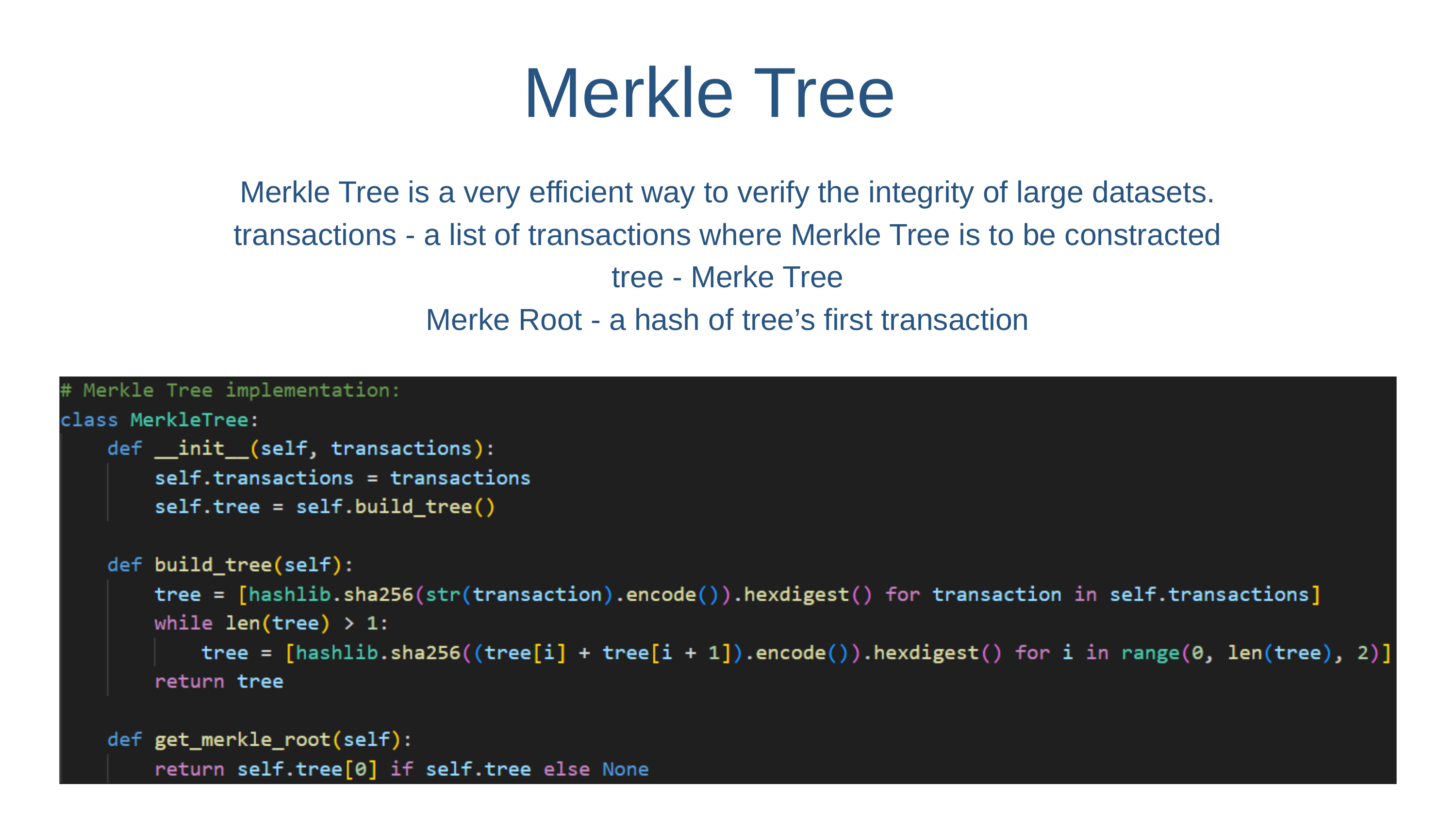

Merkle Tree
Merkle Tree is a very efficient way to verify the integrity of large datasets.
transactions - a list of transactions where Merkle Tree is to be constracted
tree - Merke Tree
Merke Root - a hash of tree’s first transaction